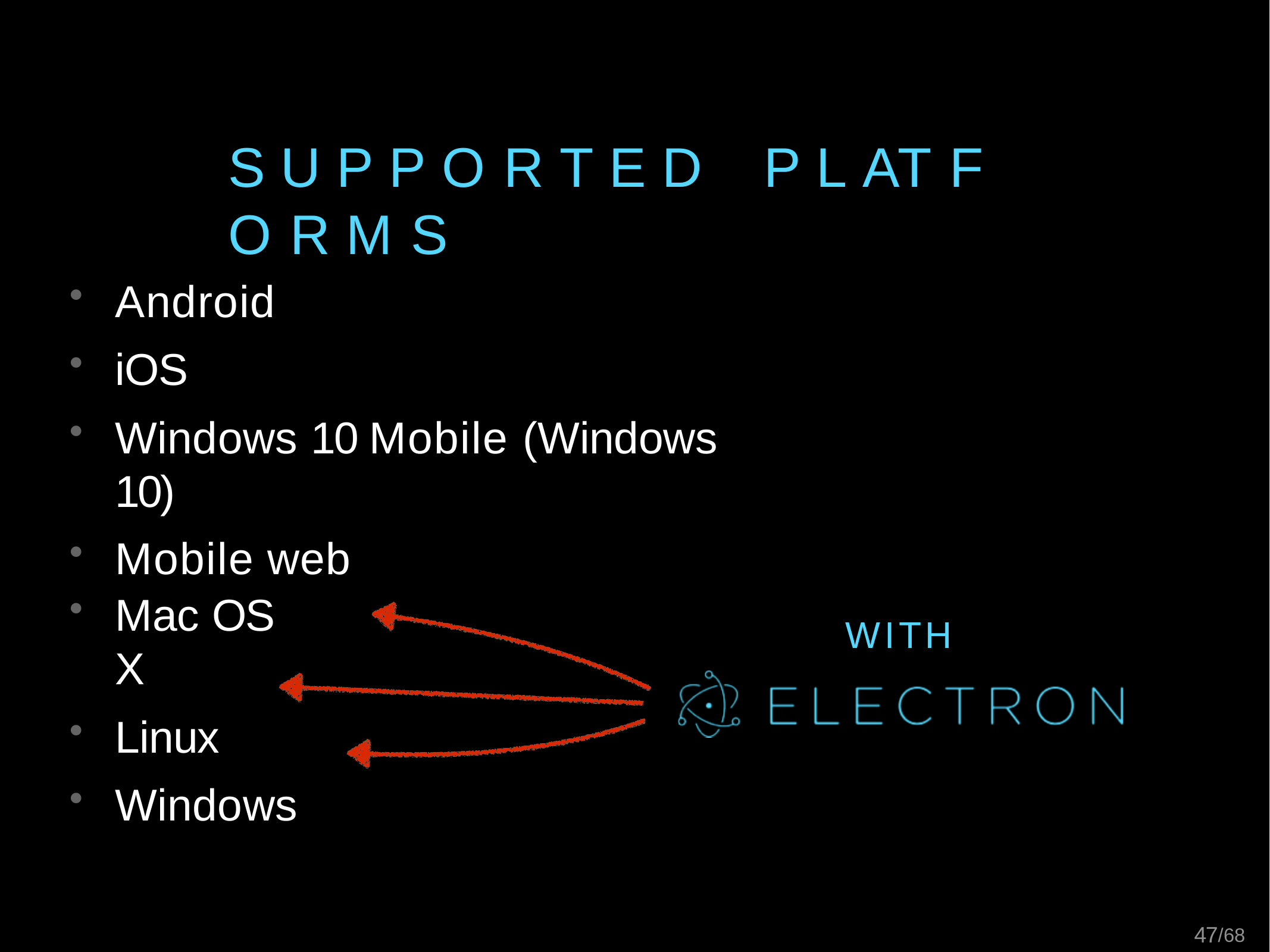

# S U P P O R T E D	P L AT F O R M S
Android
iOS
Windows 10 Mobile (Windows 10)
Mobile web
Mac OS X
Linux
Windows

WITH

47/68